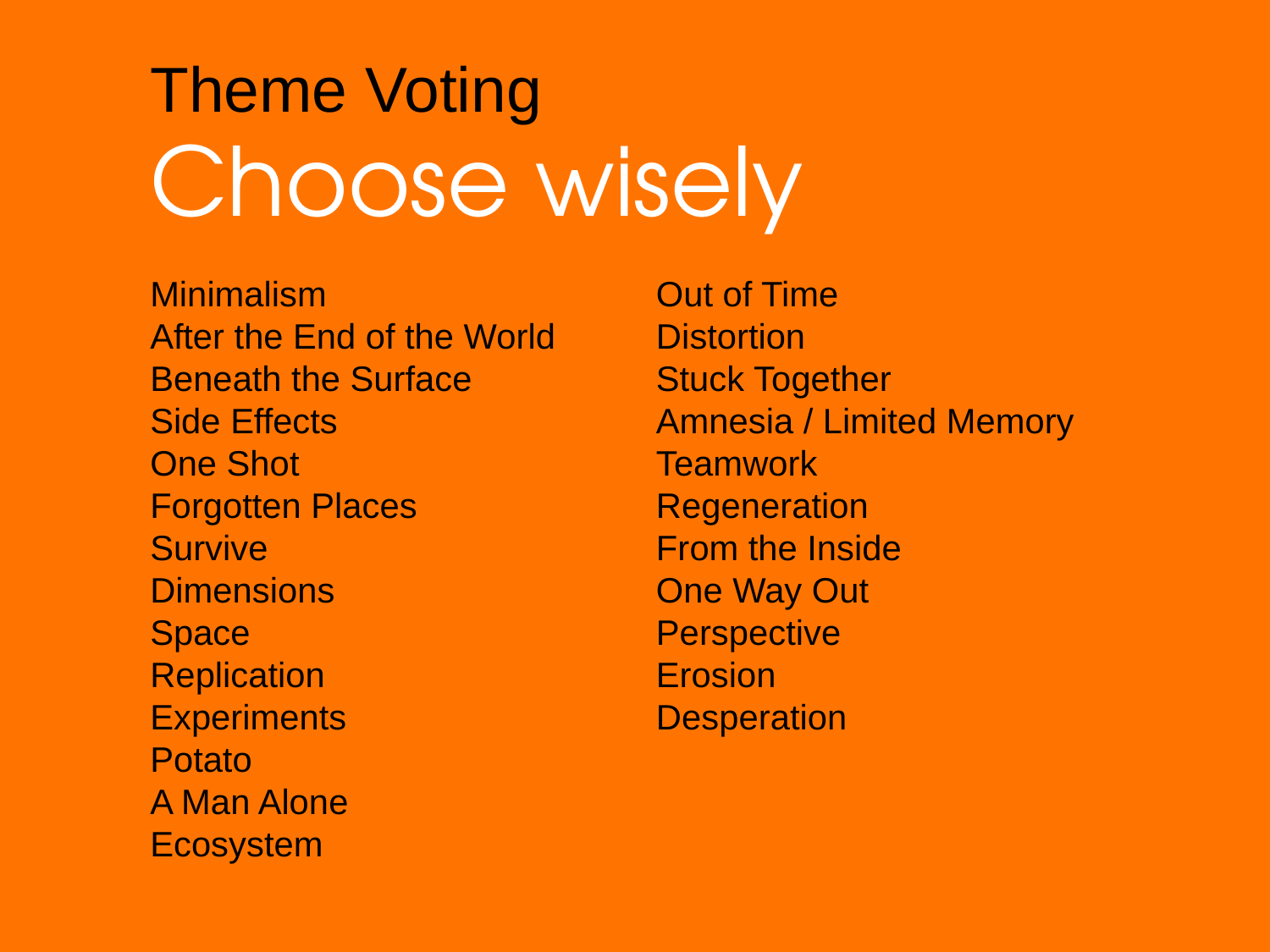

Theme Voting
Choose wisely
Minimalism
After the End of the World
Beneath the Surface
Side Effects
One Shot
Forgotten Places
Survive
Dimensions
Space
Replication
Experiments
Potato
A Man Alone
Ecosystem
Out of Time
Distortion
Stuck Together
Amnesia / Limited Memory
Teamwork
Regeneration
From the Inside
One Way Out
Perspective
Erosion
Desperation